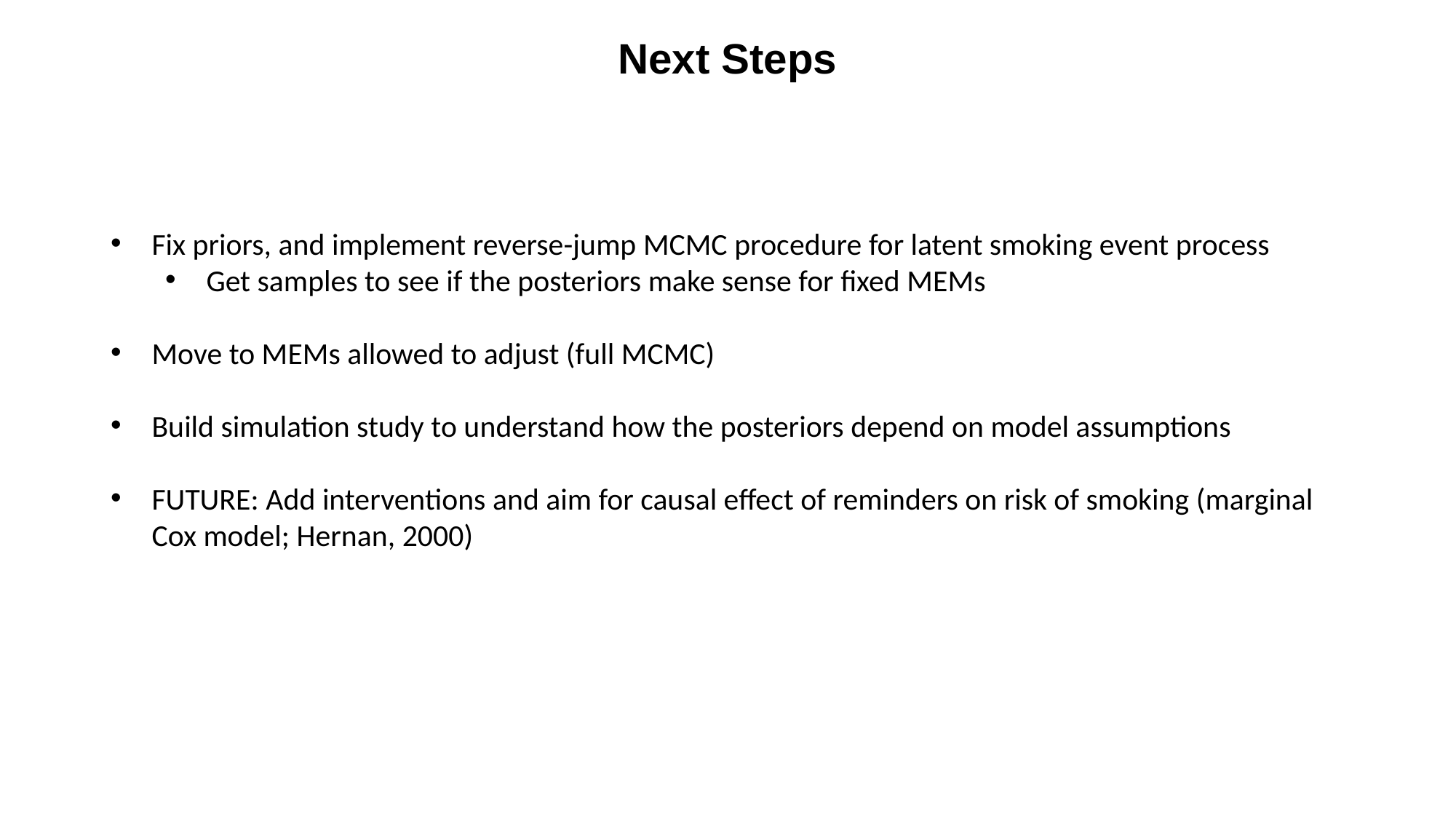

Next Steps

Fix priors, and implement reverse-jump MCMC procedure for latent smoking event process
Get samples to see if the posteriors make sense for fixed MEMs

Move to MEMs allowed to adjust (full MCMC)

Build simulation study to understand how the posteriors depend on model assumptions

FUTURE: Add interventions and aim for causal effect of reminders on risk of smoking (marginal Cox model; Hernan, 2000)